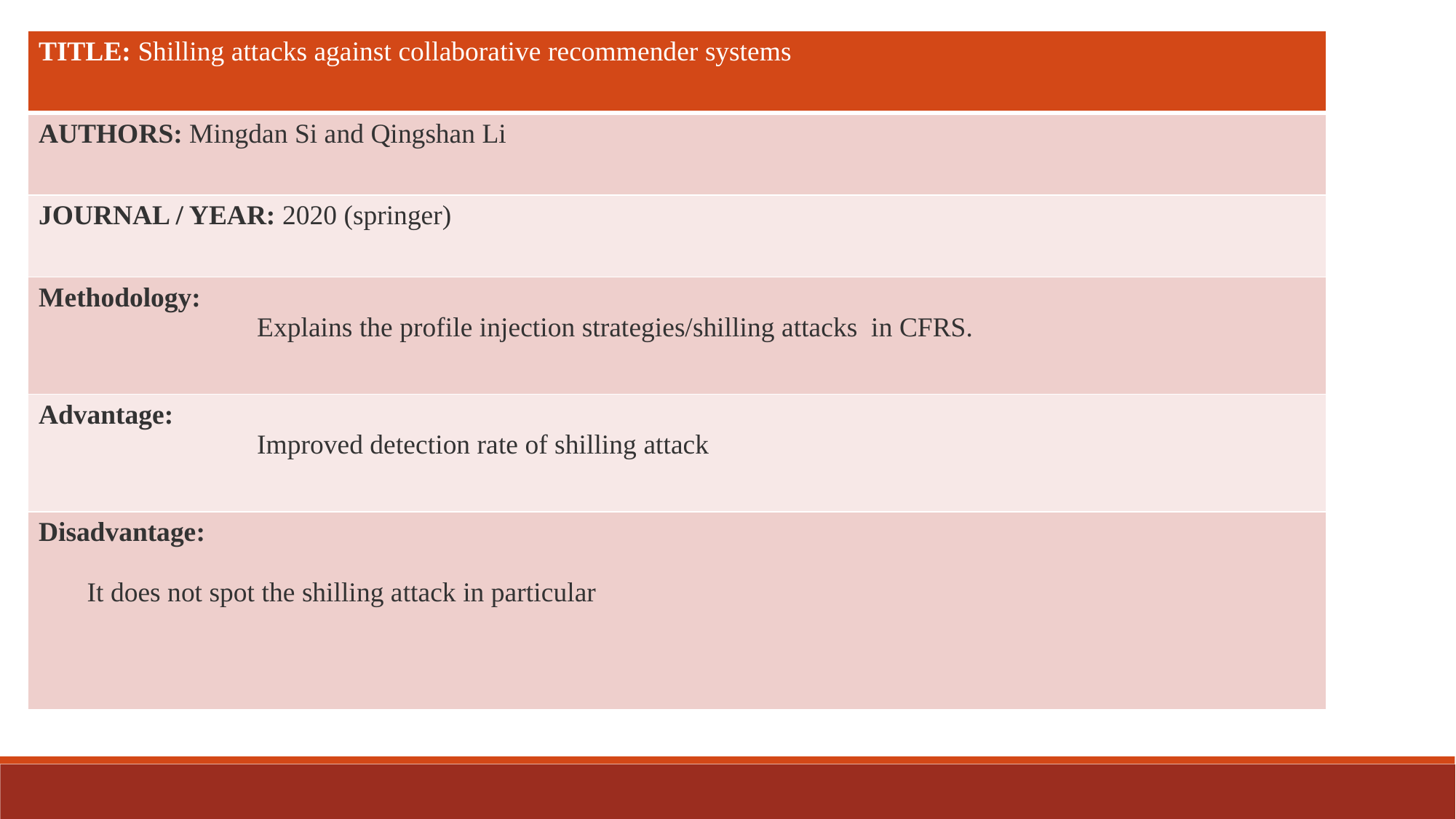

| TITLE: Shilling attacks against collaborative recommender systems |
| --- |
| AUTHORS: Mingdan Si and Qingshan Li |
| JOURNAL / YEAR: 2020 (springer) |
| Methodology: Explains the profile injection strategies/shilling attacks in CFRS. |
| Advantage: Improved detection rate of shilling attack |
| Disadvantage: It does not spot the shilling attack in particular |